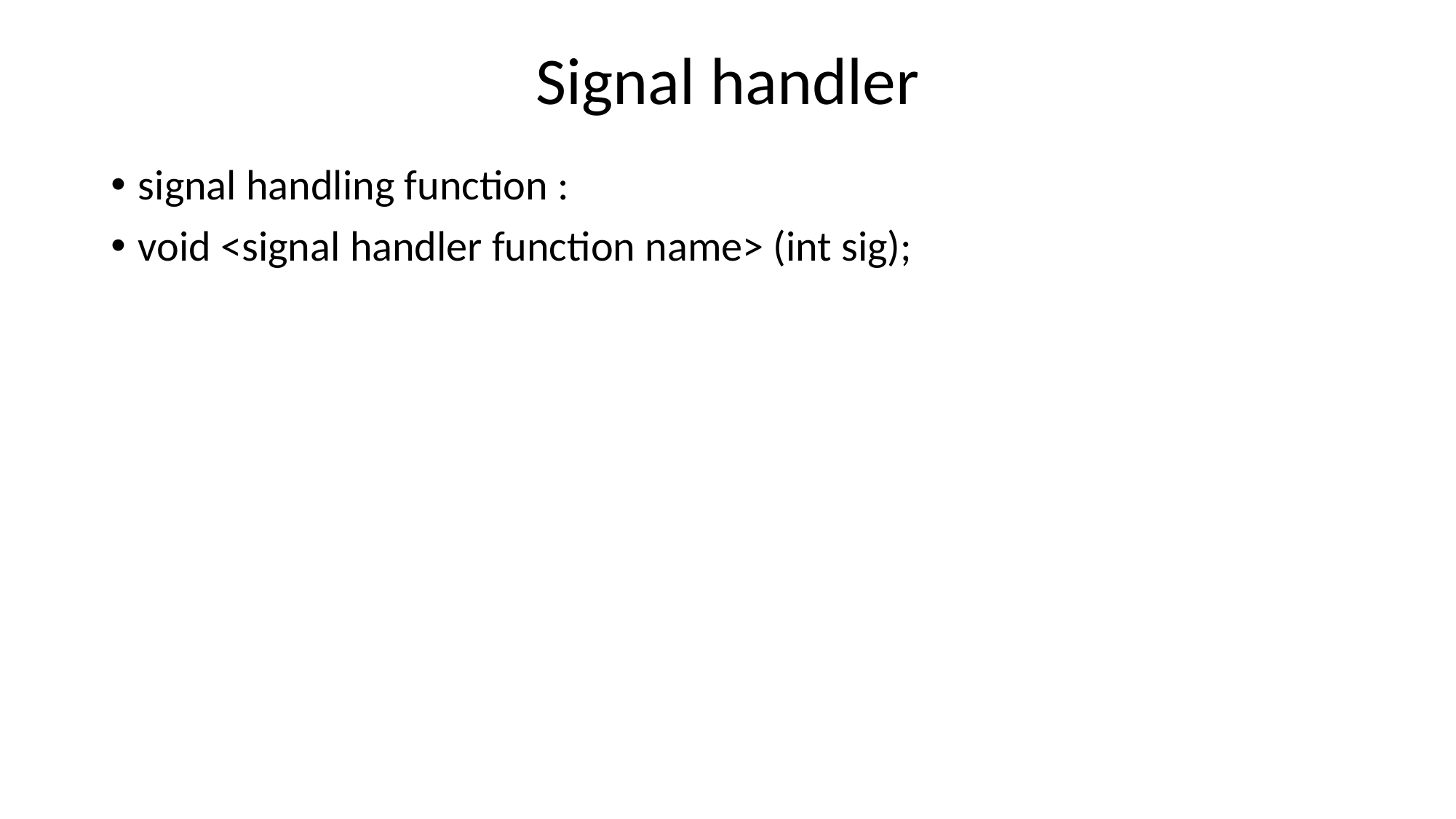

# Signal handler
signal handling function :
void <signal handler function name> (int sig);